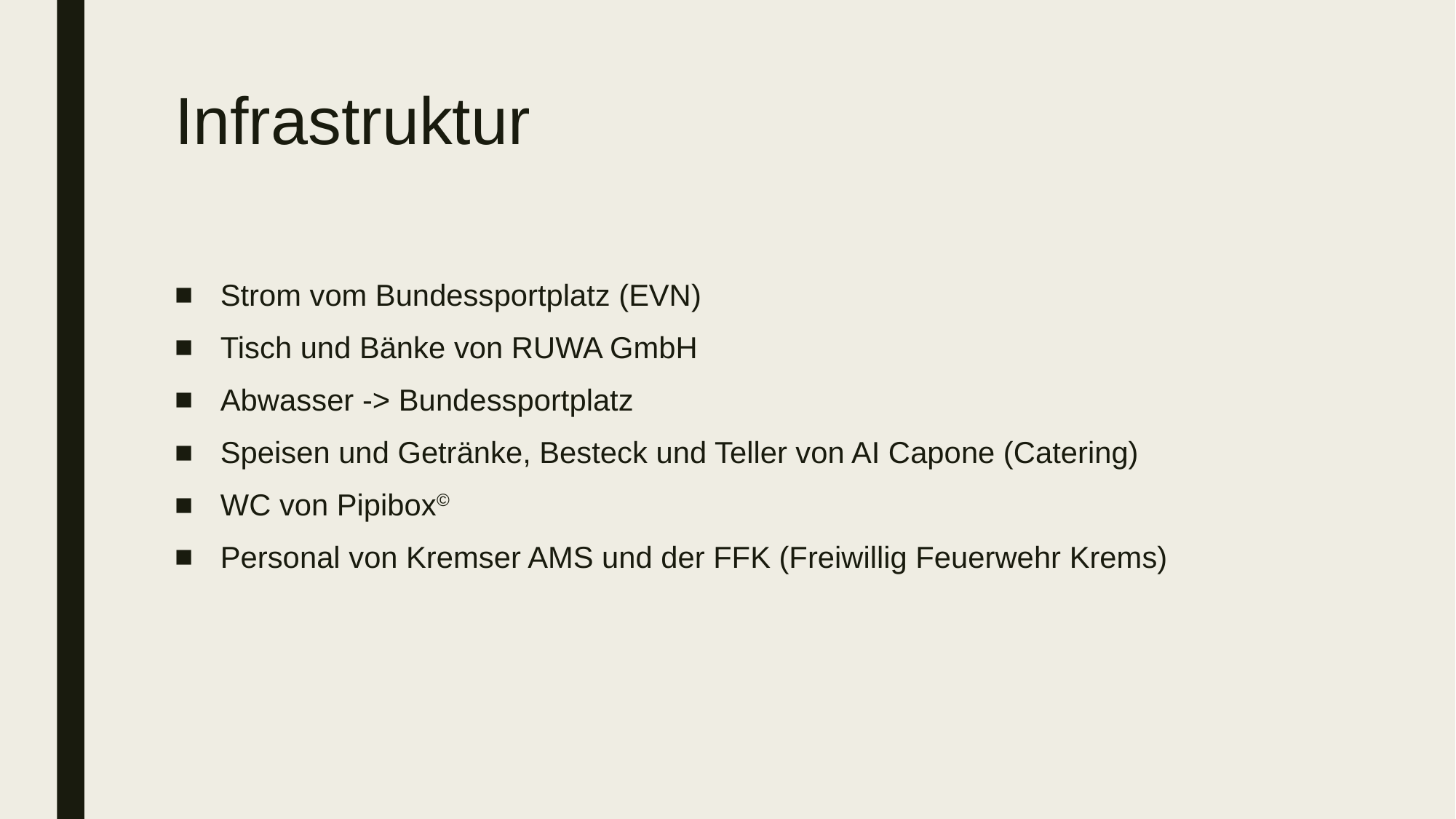

# Infrastruktur
Strom vom Bundessportplatz (EVN)
Tisch und Bänke von RUWA GmbH
Abwasser -> Bundessportplatz
Speisen und Getränke, Besteck und Teller von AI Capone (Catering)
WC von Pipibox©
Personal von Kremser AMS und der FFK (Freiwillig Feuerwehr Krems)